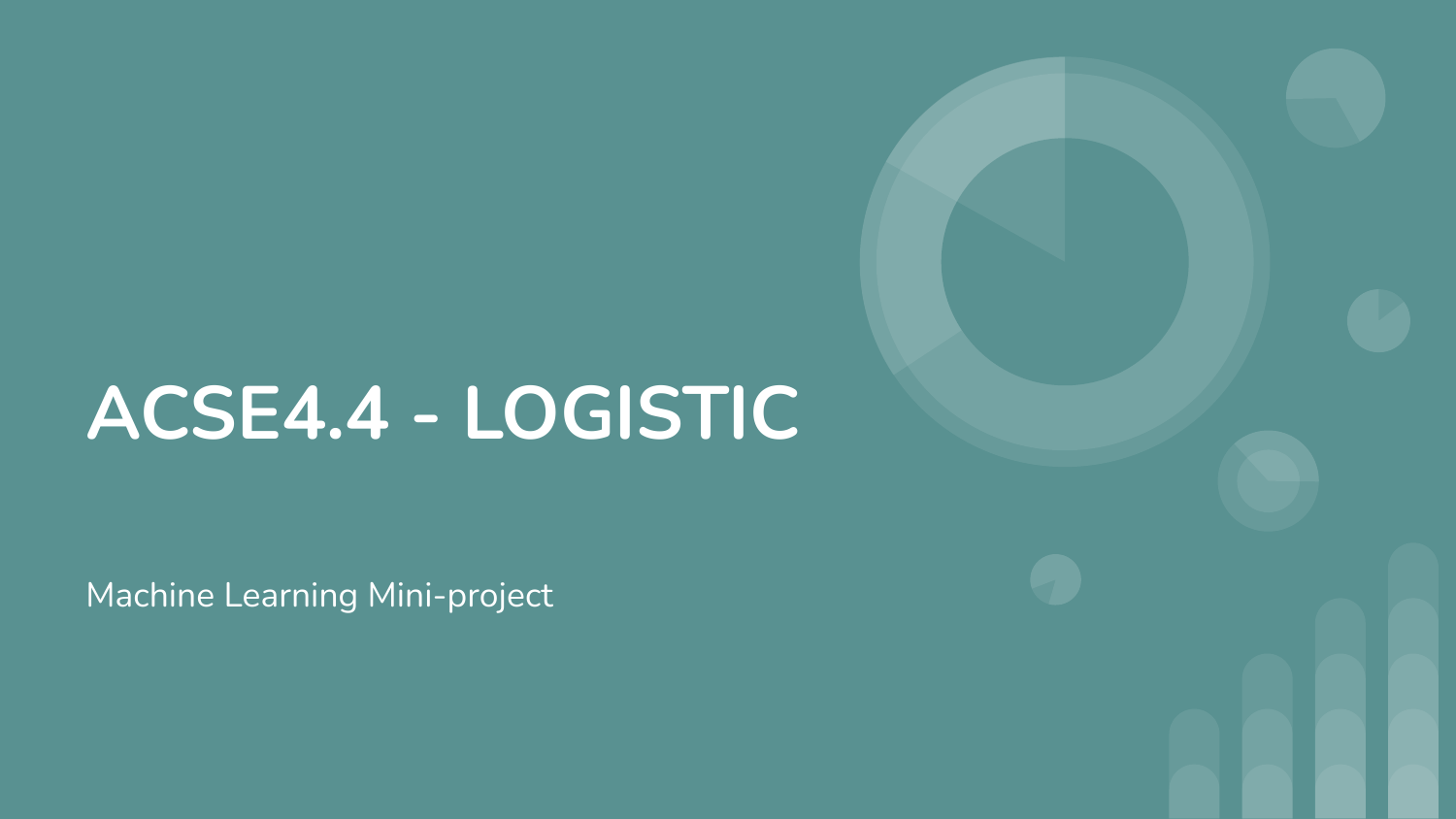

# ACSE4.4 - LOGISTIC
Machine Learning Mini-project